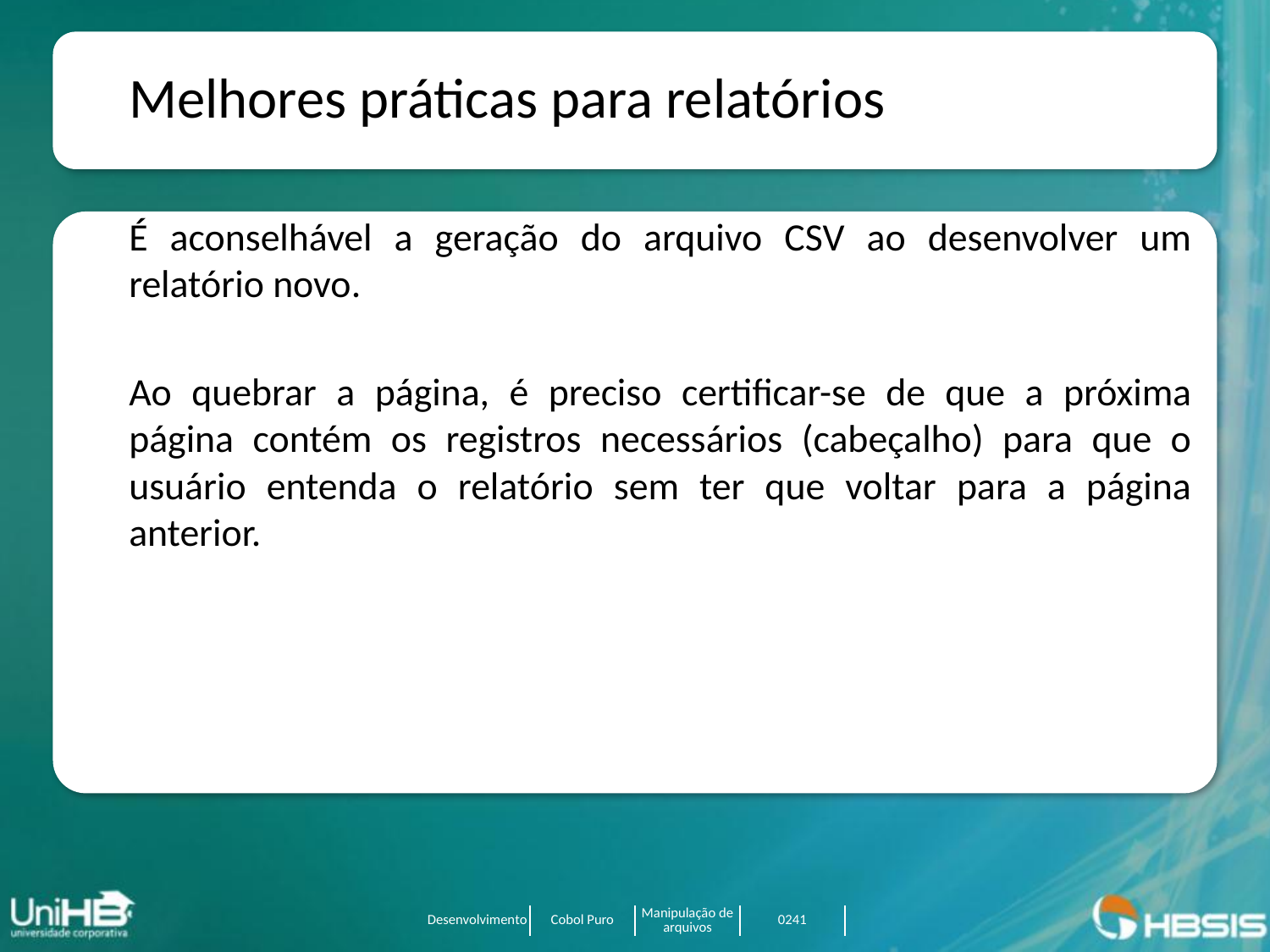

Melhores práticas para relatórios
É aconselhável a geração do arquivo CSV ao desenvolver um relatório novo.

Ao quebrar a página, é preciso certificar-se de que a próxima página contém os registros necessários (cabeçalho) para que o usuário entenda o relatório sem ter que voltar para a página anterior.